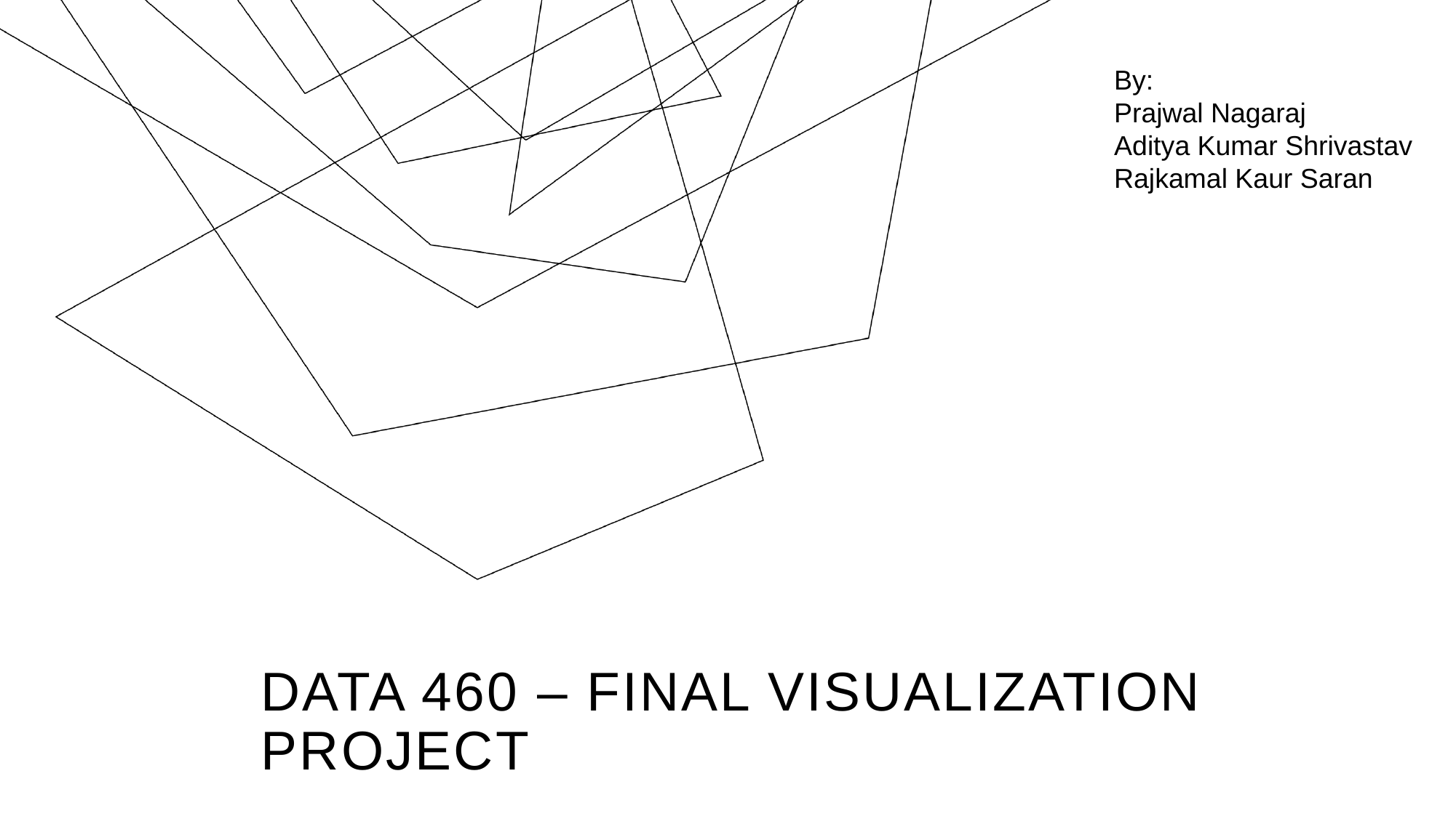

By:
Prajwal Nagaraj
Aditya Kumar Shrivastav
Rajkamal Kaur Saran
# DATA 460 – Final Visualization Project